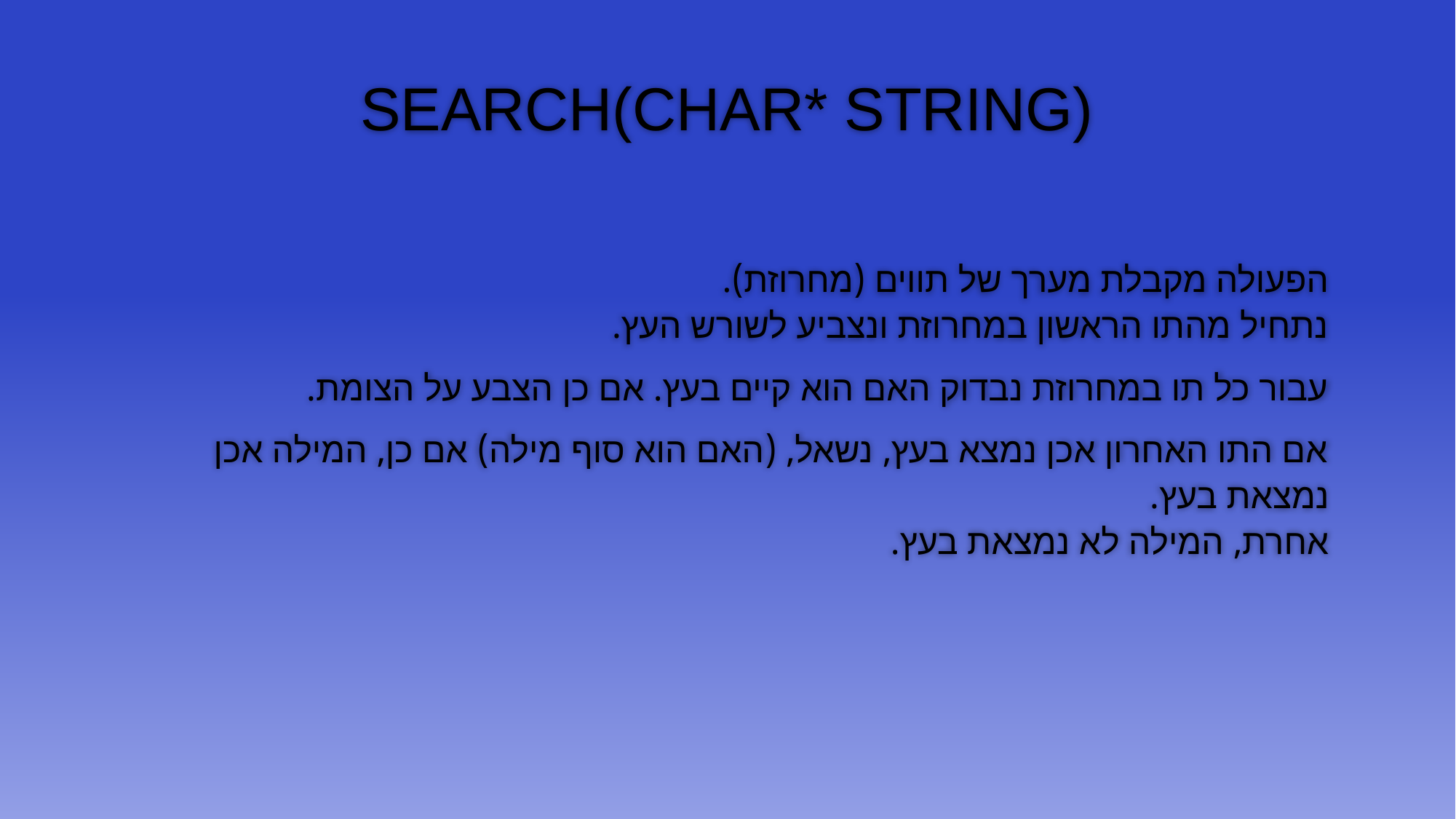

# SEARCH(CHAR* STRING)
הפעולה מקבלת מערך של תווים (מחרוזת).
נתחיל מהתו הראשון במחרוזת ונצביע לשורש העץ.
עבור כל תו במחרוזת נבדוק האם הוא קיים בעץ. אם כן הצבע על הצומת.
אם התו האחרון אכן נמצא בעץ, נשאל, (האם הוא סוף מילה) אם כן, המילה אכן נמצאת בעץ.
אחרת, המילה לא נמצאת בעץ.